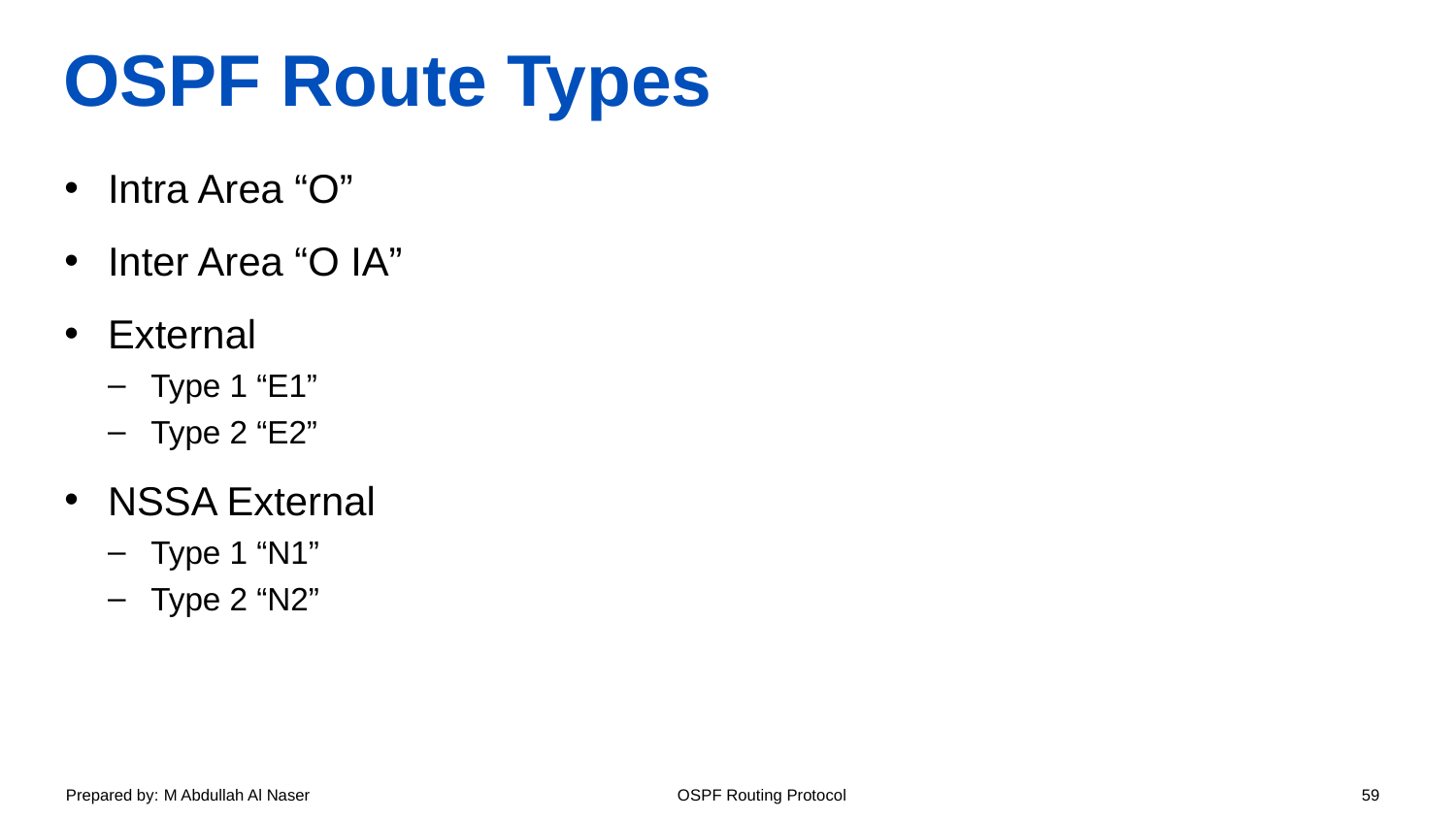

# OSPF Route Types
Intra Area “O”
Inter Area “O IA”
External
Type 1 “E1”
Type 2 “E2”
NSSA External
Type 1 “N1”
Type 2 “N2”